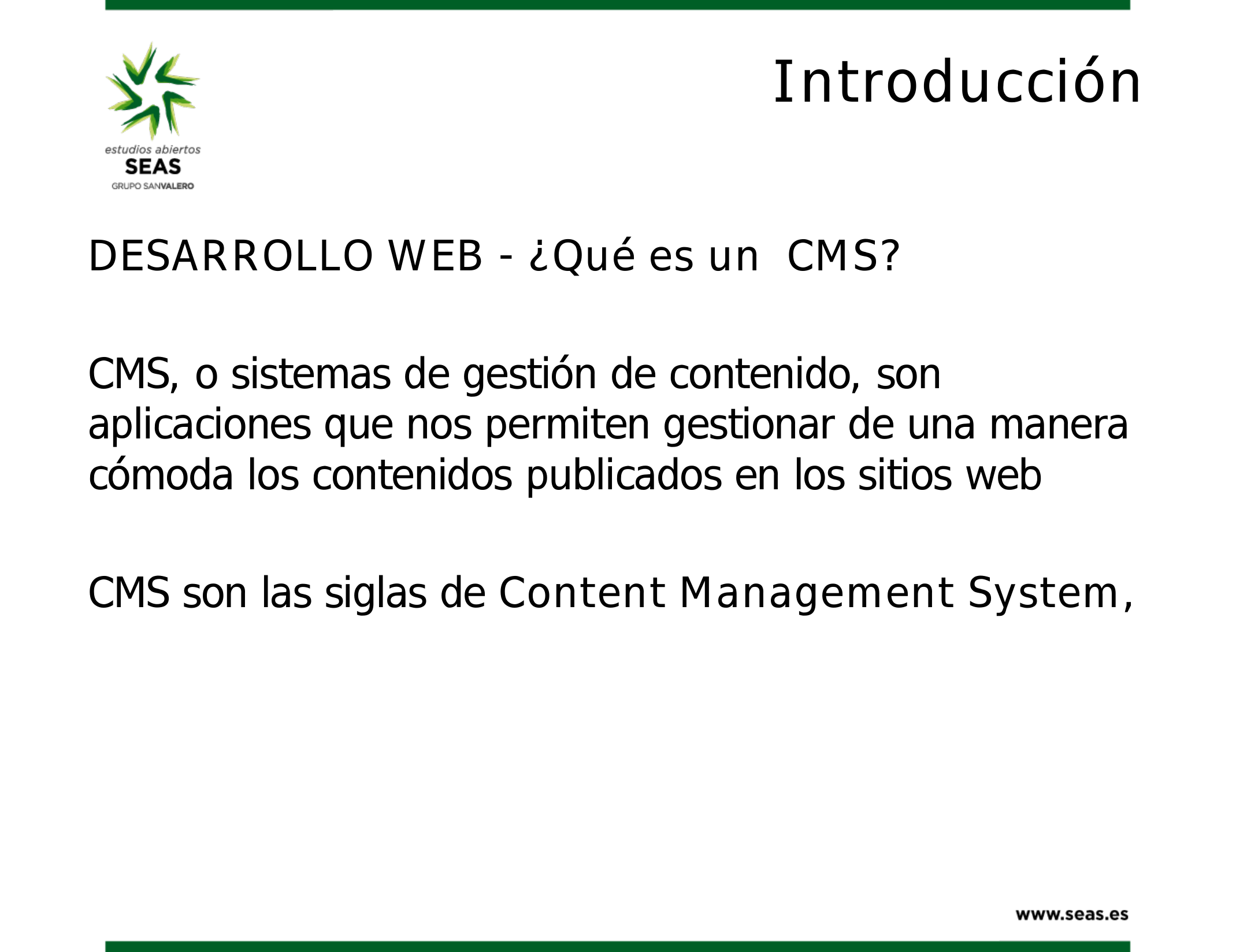

# Introducción
DESARROLLO WEB - ¿Qué es un  CMS?

CMS, o sistemas de gestión de contenido, son aplicaciones que nos permiten gestionar de una manera cómoda los contenidos publicados en los sitios web

CMS son las siglas de Content Management System,